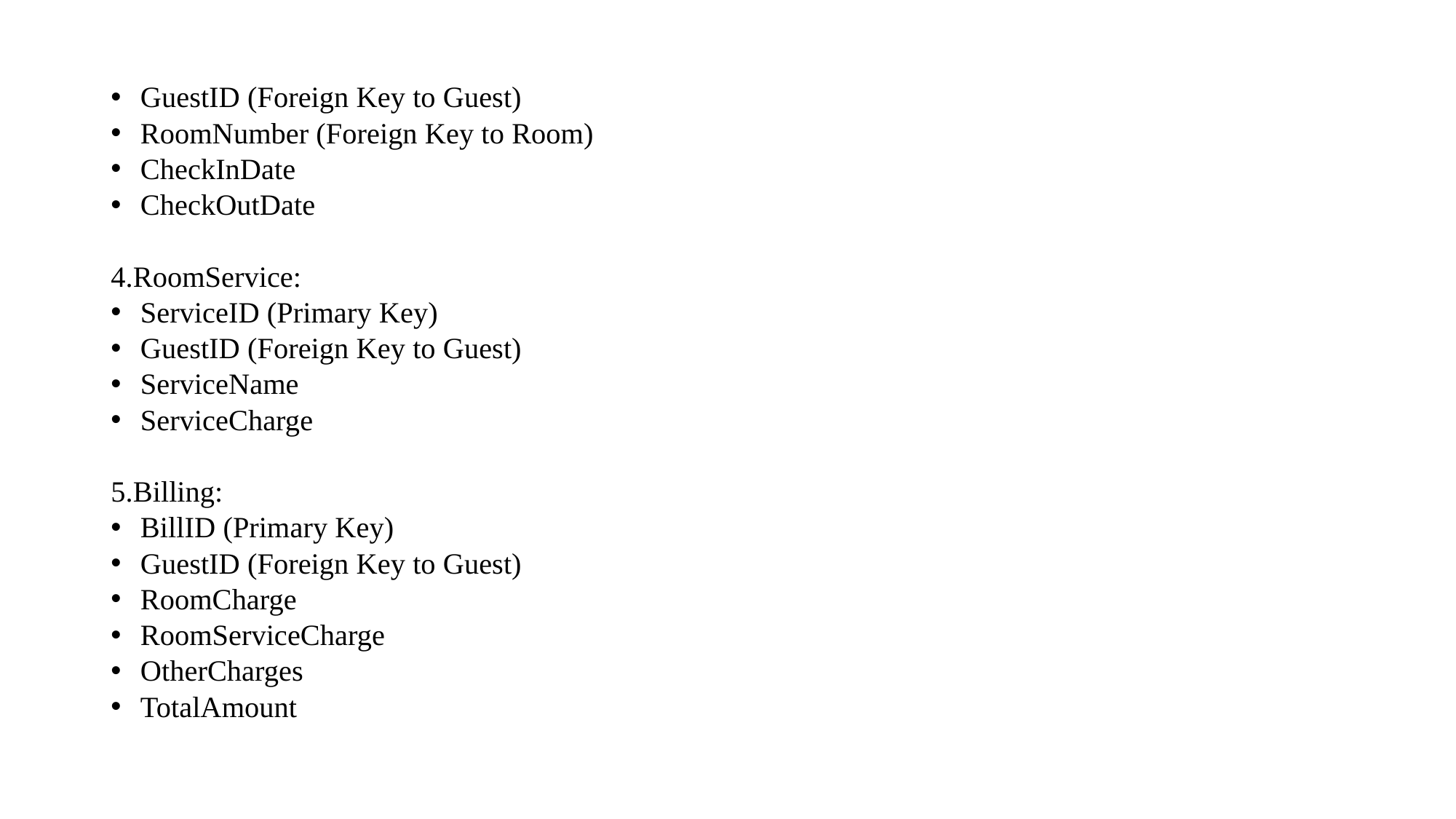

GuestID (Foreign Key to Guest)
RoomNumber (Foreign Key to Room)
CheckInDate
CheckOutDate

4.RoomService:
ServiceID (Primary Key)
GuestID (Foreign Key to Guest)
ServiceName
ServiceCharge

5.Billing:
BillID (Primary Key)
GuestID (Foreign Key to Guest)
RoomCharge
RoomServiceCharge
OtherCharges
TotalAmount